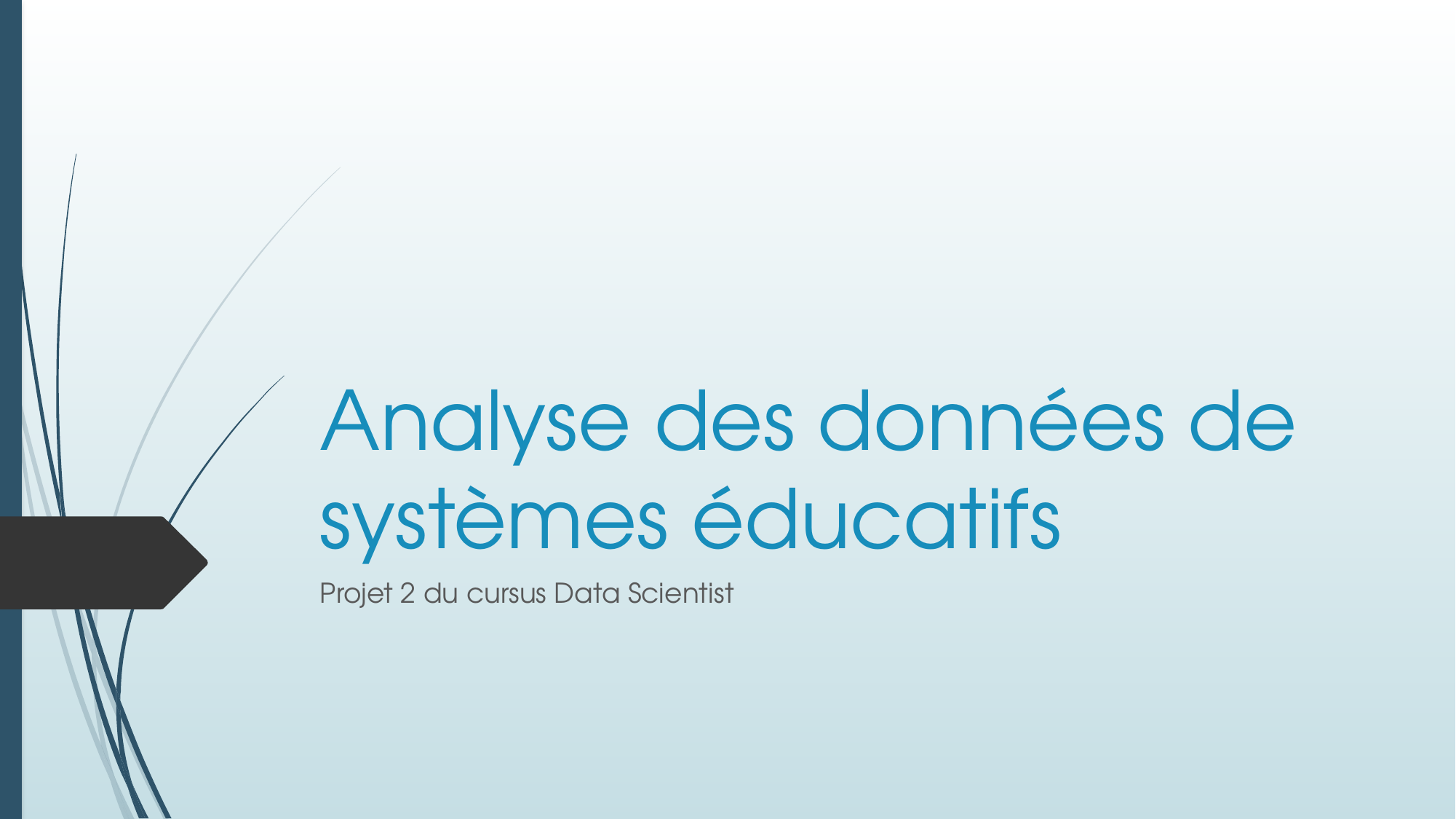

# Analyse des données de systèmes éducatifs
Projet 2 du cursus Data Scientist